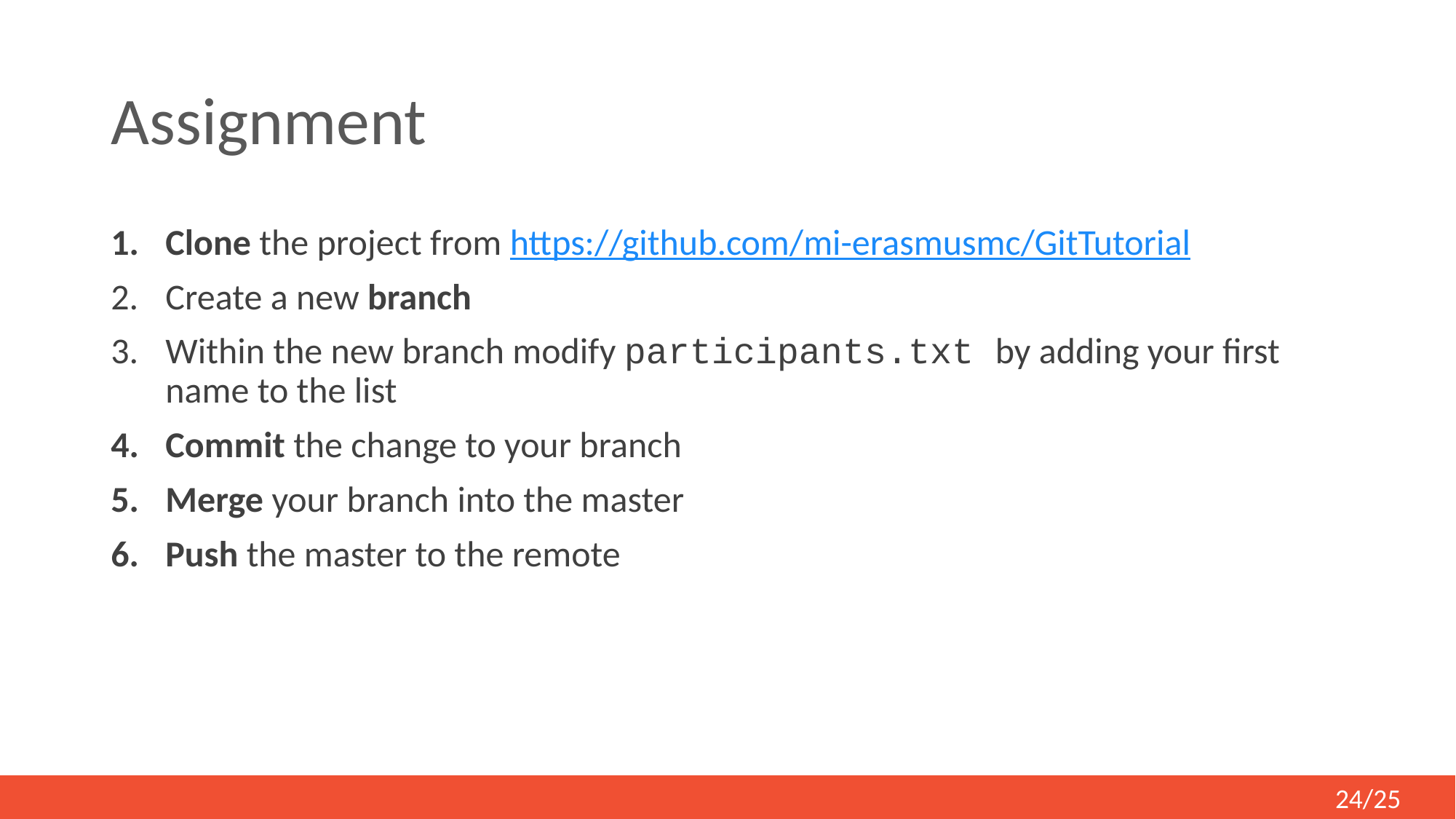

# Assignment
Clone the project from https://github.com/mi-erasmusmc/GitTutorial
Create a new branch
Within the new branch modify participants.txt by adding your first name to the list
Commit the change to your branch
Merge your branch into the master
Push the master to the remote
24/25